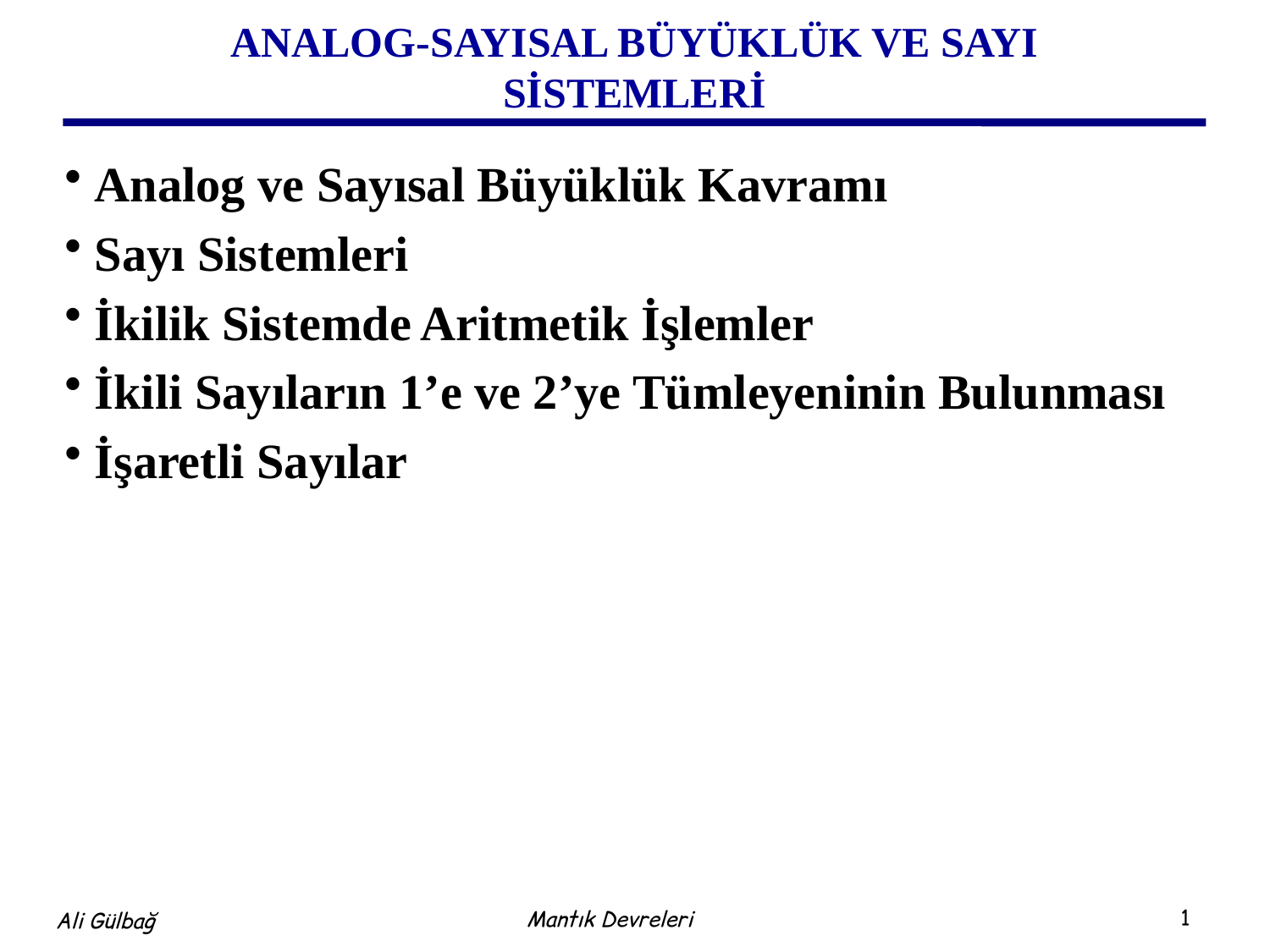

# ANALOG-SAYISAL BÜYÜKLÜK VE SAYI SİSTEMLERİ
 Analog ve Sayısal Büyüklük Kavramı
 Sayı Sistemleri
 İkilik Sistemde Aritmetik İşlemler
 İkili Sayıların 1’e ve 2’ye Tümleyeninin Bulunması
 İşaretli Sayılar
Mantık Devreleri